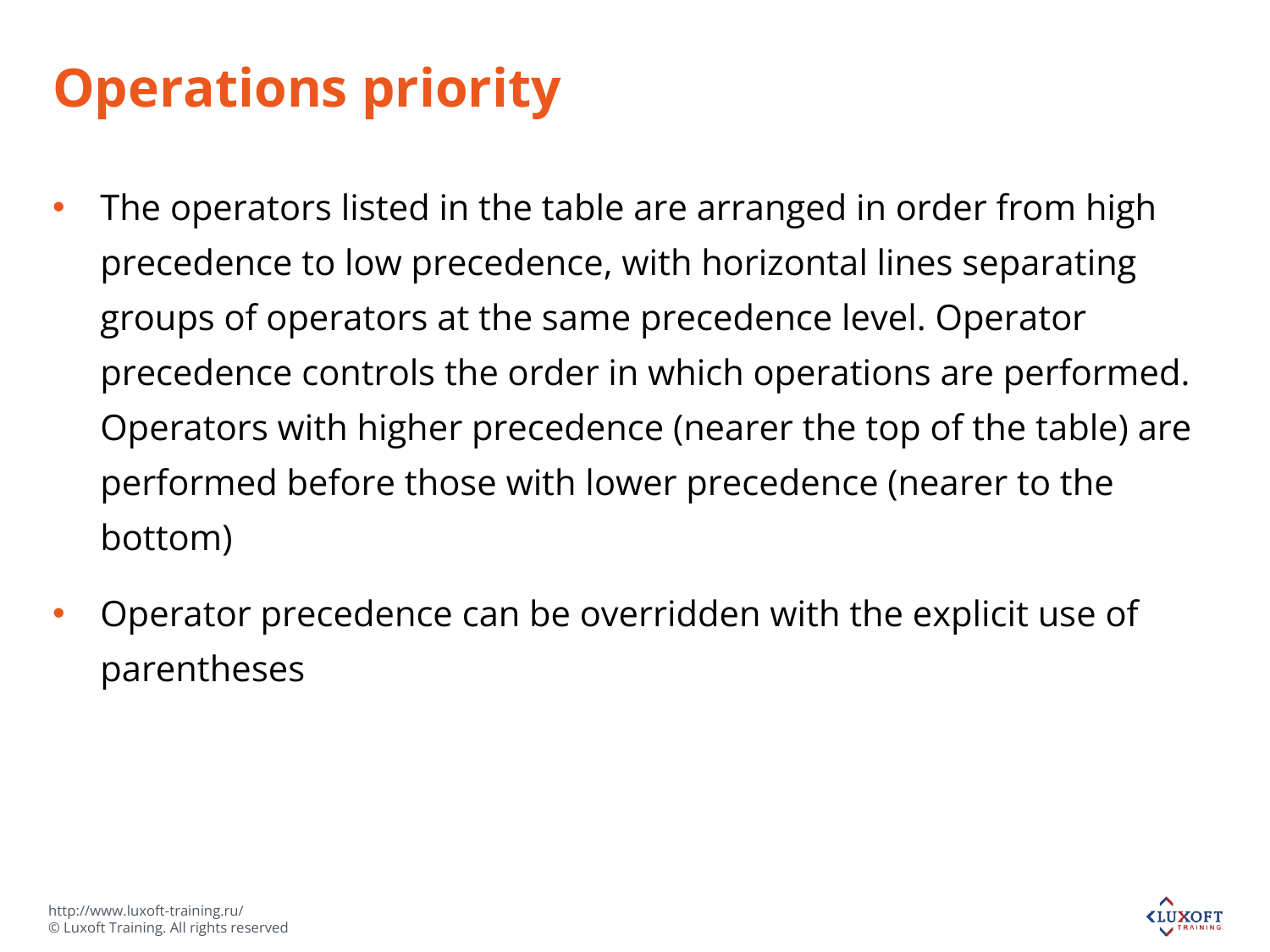

# Operations priority
The operators listed in the table are arranged in order from high precedence to low precedence, with horizontal lines separating groups of operators at the same precedence level. Operator precedence controls the order in which operations are performed. Operators with higher precedence (nearer the top of the table) are performed before those with lower precedence (nearer to the bottom)
Operator precedence can be overridden with the explicit use of parentheses